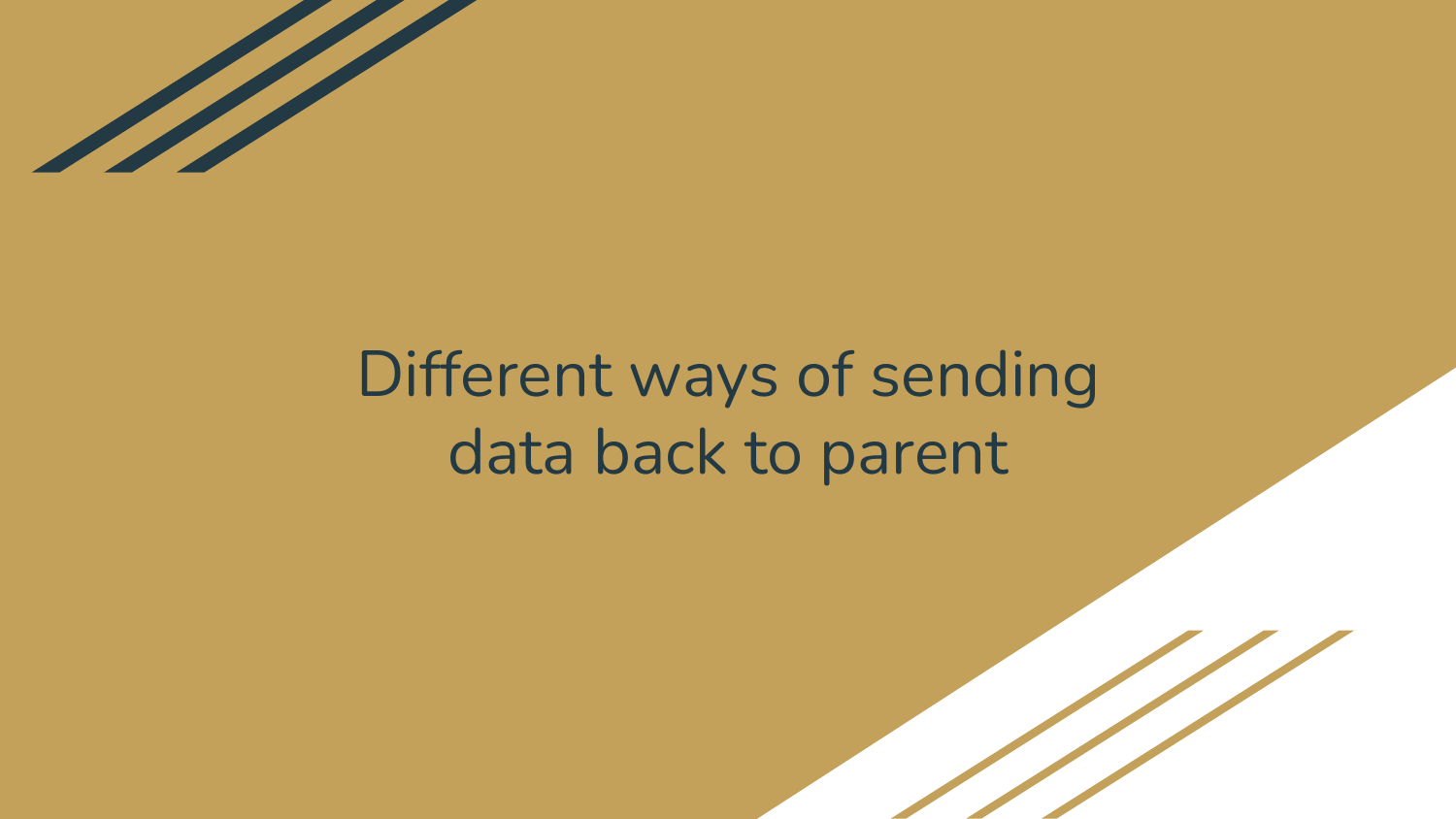

# Different ways of sending data back to parent